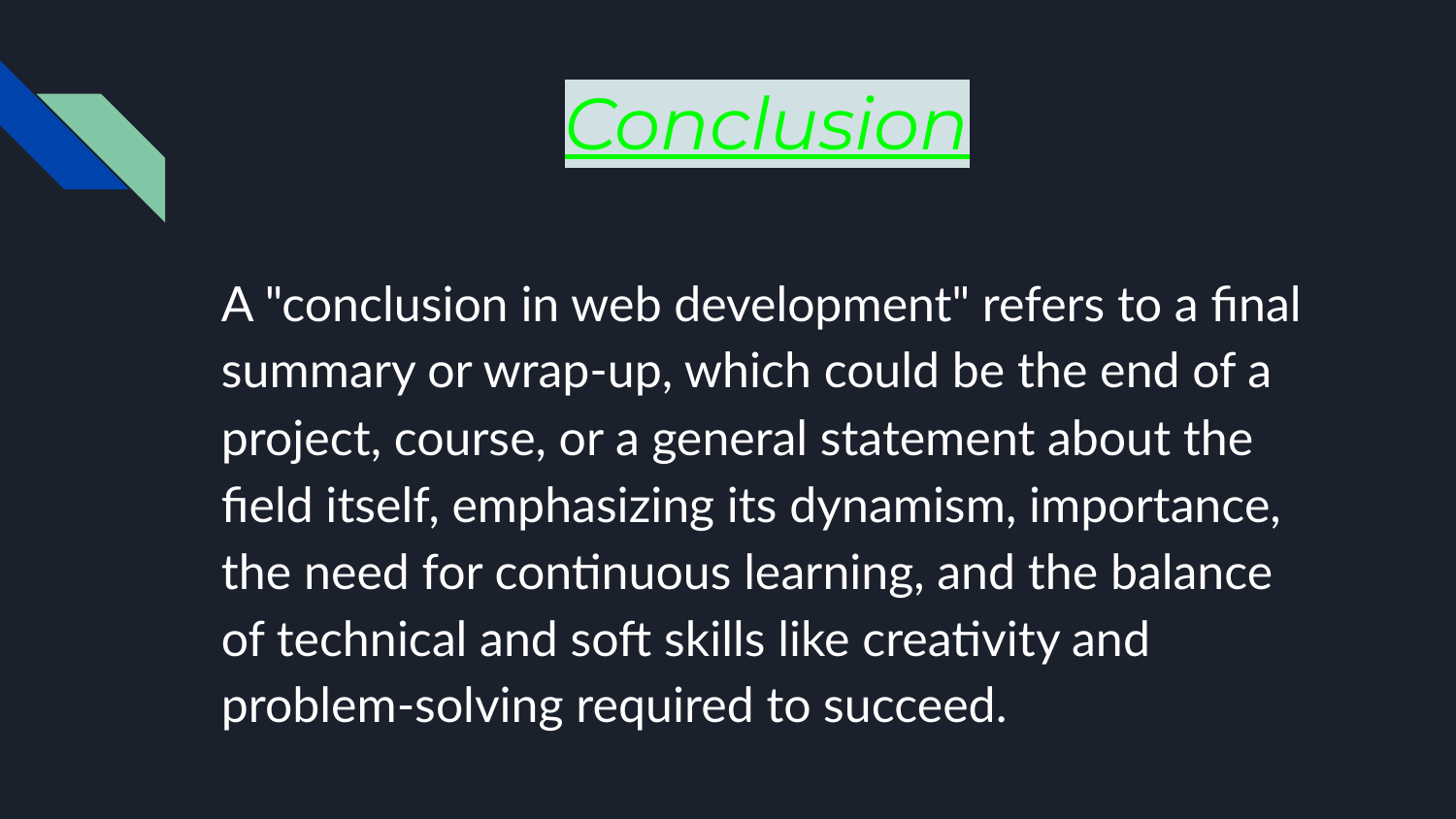

# Conclusion
A "conclusion in web development" refers to a final summary or wrap-up, which could be the end of a project, course, or a general statement about the field itself, emphasizing its dynamism, importance, the need for continuous learning, and the balance of technical and soft skills like creativity and problem-solving required to succeed.